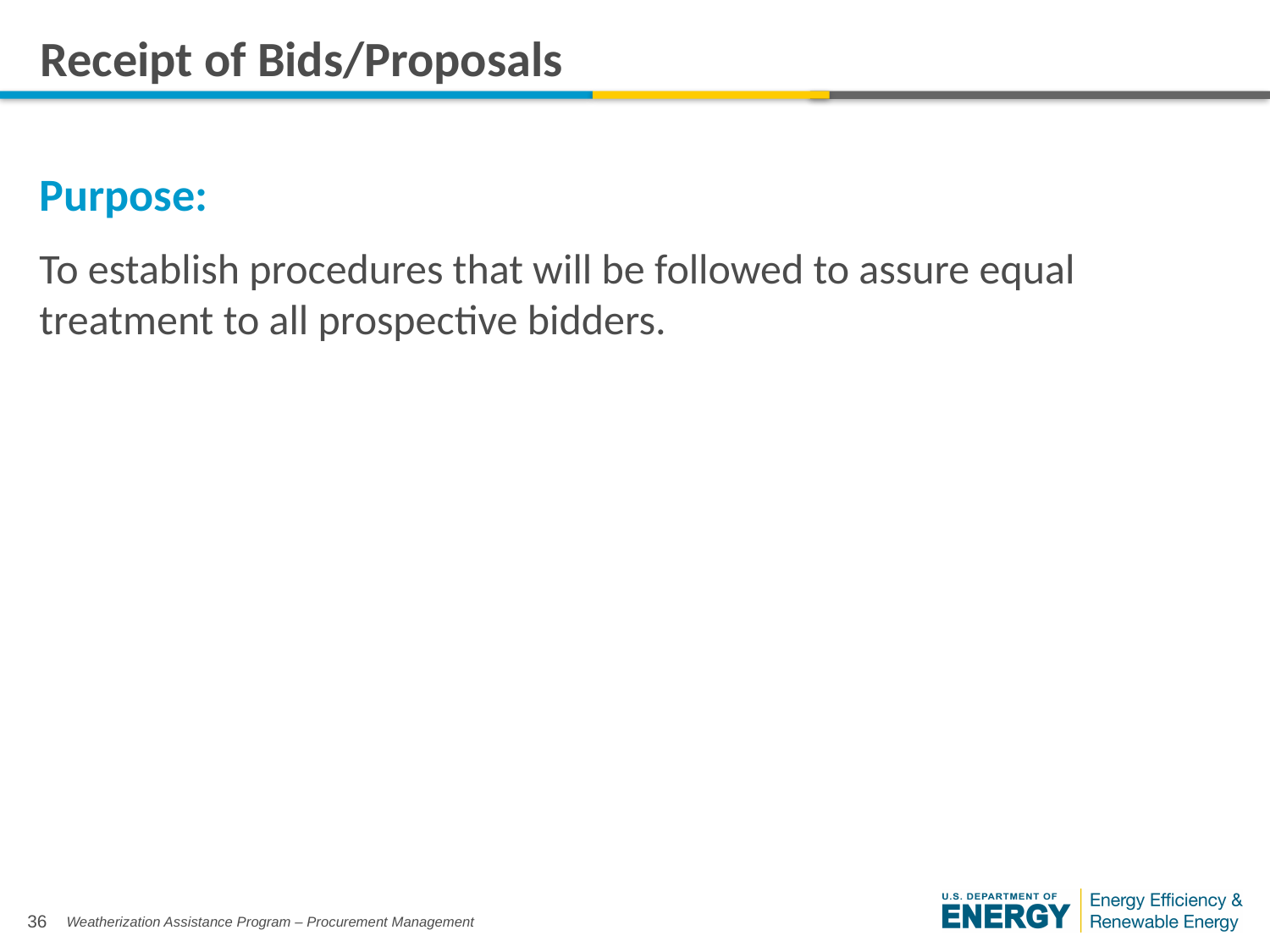

# Receipt of Bids/Proposals
Purpose:
To establish procedures that will be followed to assure equal treatment to all prospective bidders.